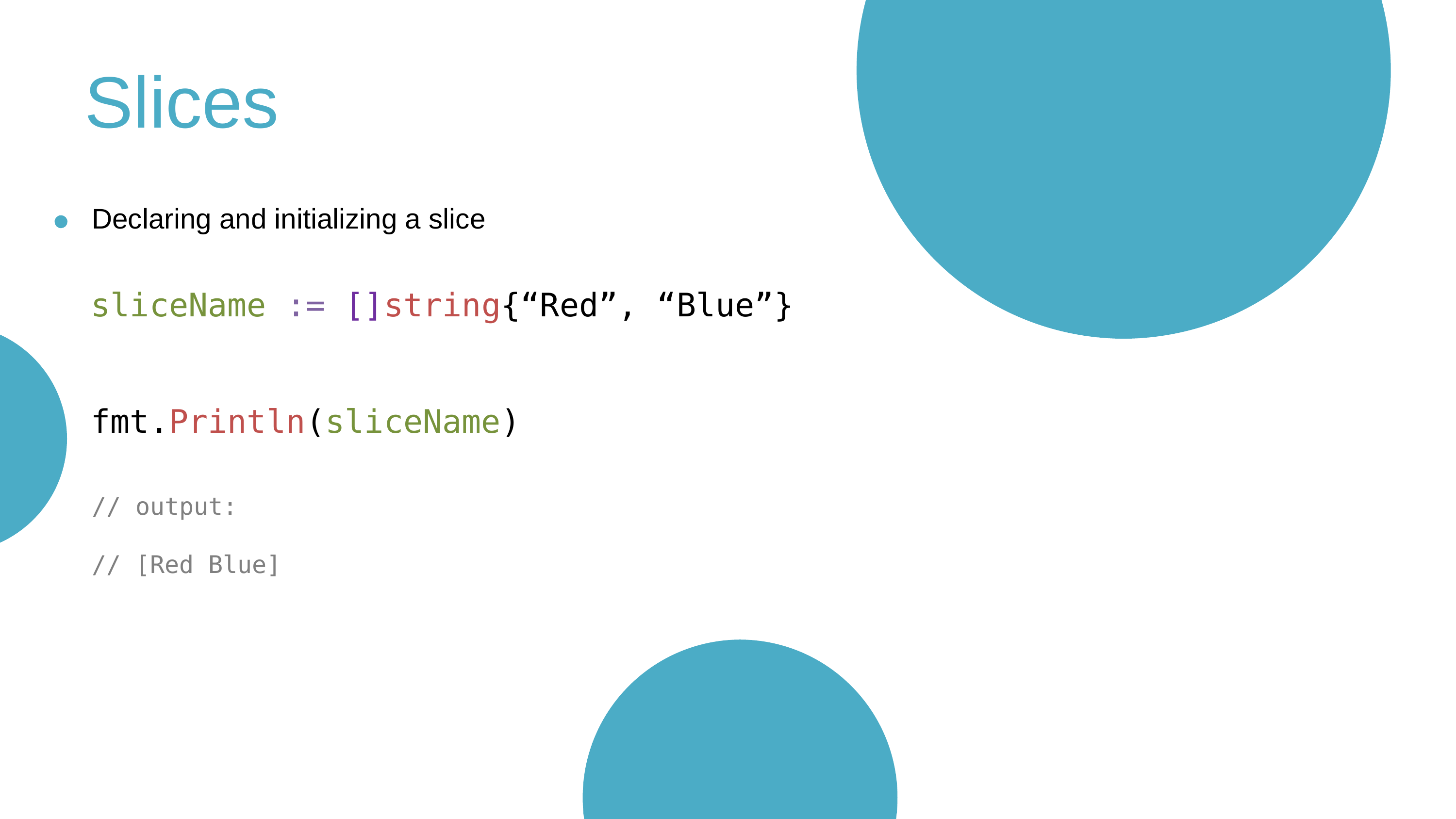

Slices
Declaring and initializing a slice

sliceName := []string{“Red”, “Blue”}

fmt.Println(sliceName)

// output:
// [Red Blue]